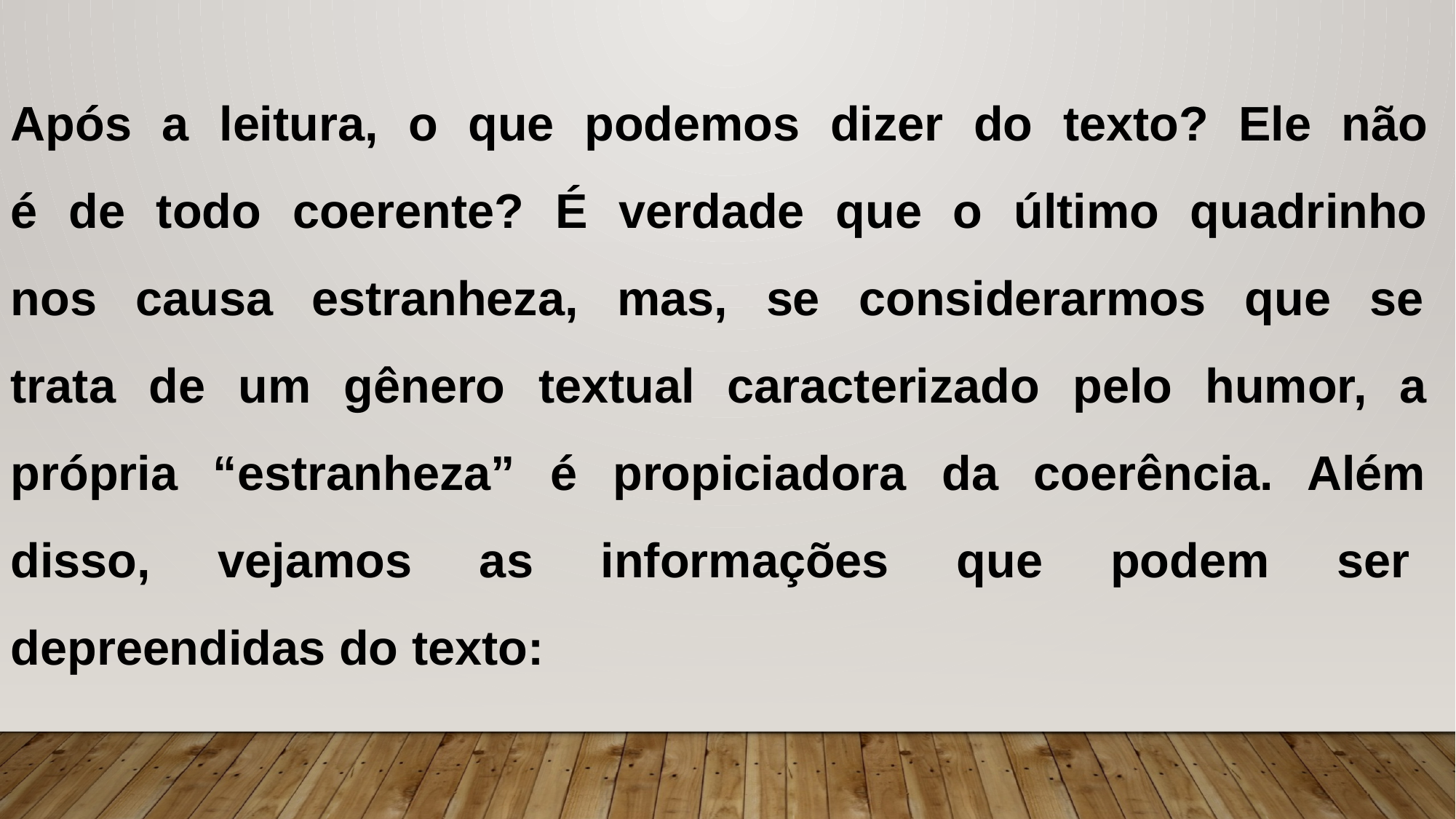

Após  a  leitura,  o  que  podemos  dizer  do  texto?  Ele  não  é  de  todo  coerente?  É  verdade  que  o  último  quadrinho  nos  causa  estranheza,  mas,  se  considerarmos  que  se  trata  de  um  gênero  textual  caracterizado  pelo  humor,  a  própria  “estranheza”  é  propiciadora  da  coerência.  Além  disso,  vejamos  as  informações  que  podem  ser  depreendidas do texto: